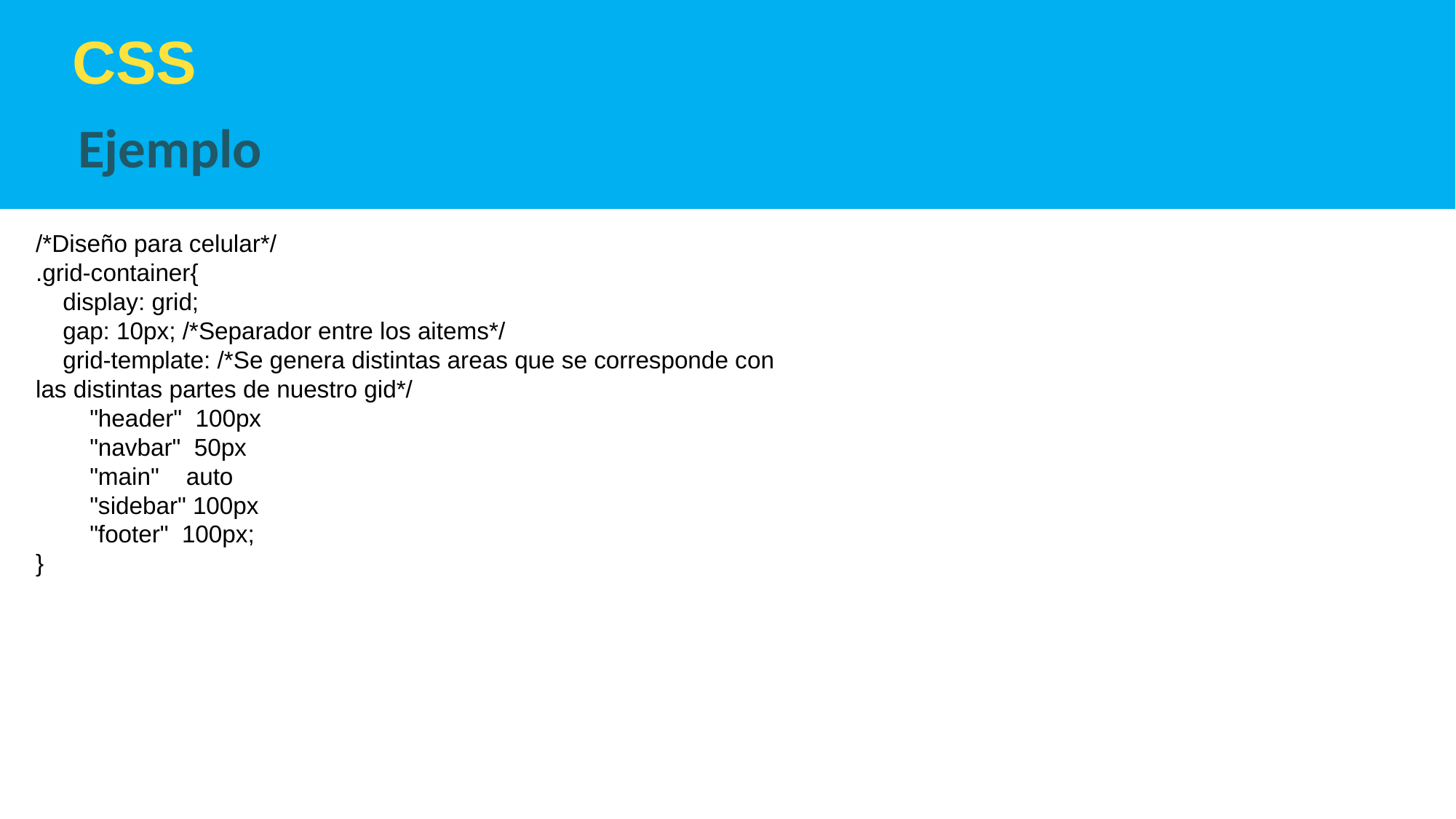

CSS
Ejemplo
/*Diseño para celular*/
.grid-container{
    display: grid;
    gap: 10px; /*Separador entre los aitems*/
    grid-template: /*Se genera distintas areas que se corresponde con las distintas partes de nuestro gid*/
        "header"  100px
        "navbar"  50px
        "main"    auto
        "sidebar" 100px
        "footer"  100px;
}